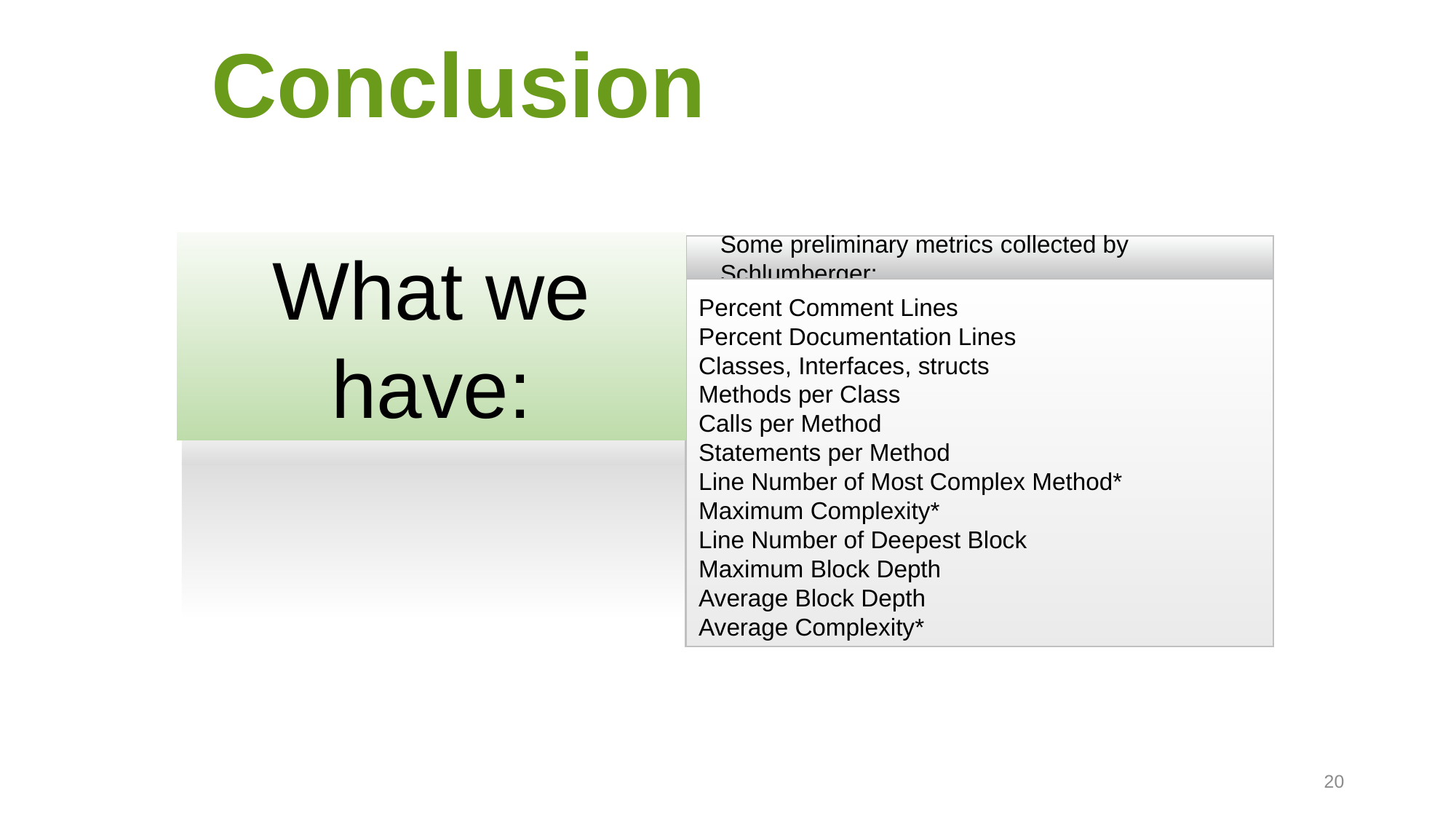

Conclusion
What we have:
Some preliminary metrics collected by Schlumberger:
Percent Comment Lines
Percent Documentation Lines
Classes, Interfaces, structs
Methods per Class
Calls per Method
Statements per Method
Line Number of Most Complex Method*
Maximum Complexity*
Line Number of Deepest Block
Maximum Block Depth
Average Block Depth
Average Complexity*

20